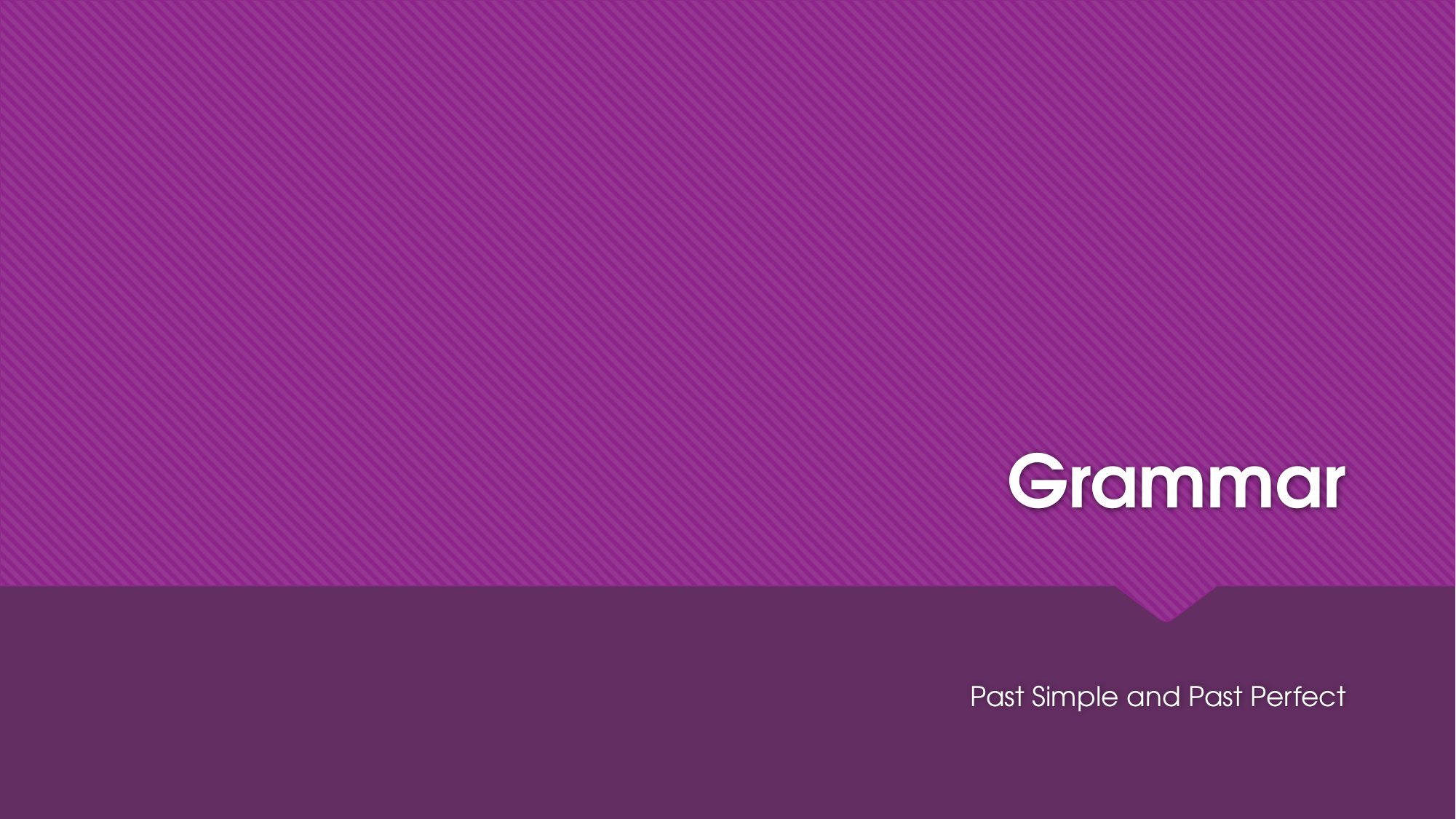

# Grammar
Past Simple and Past Perfect